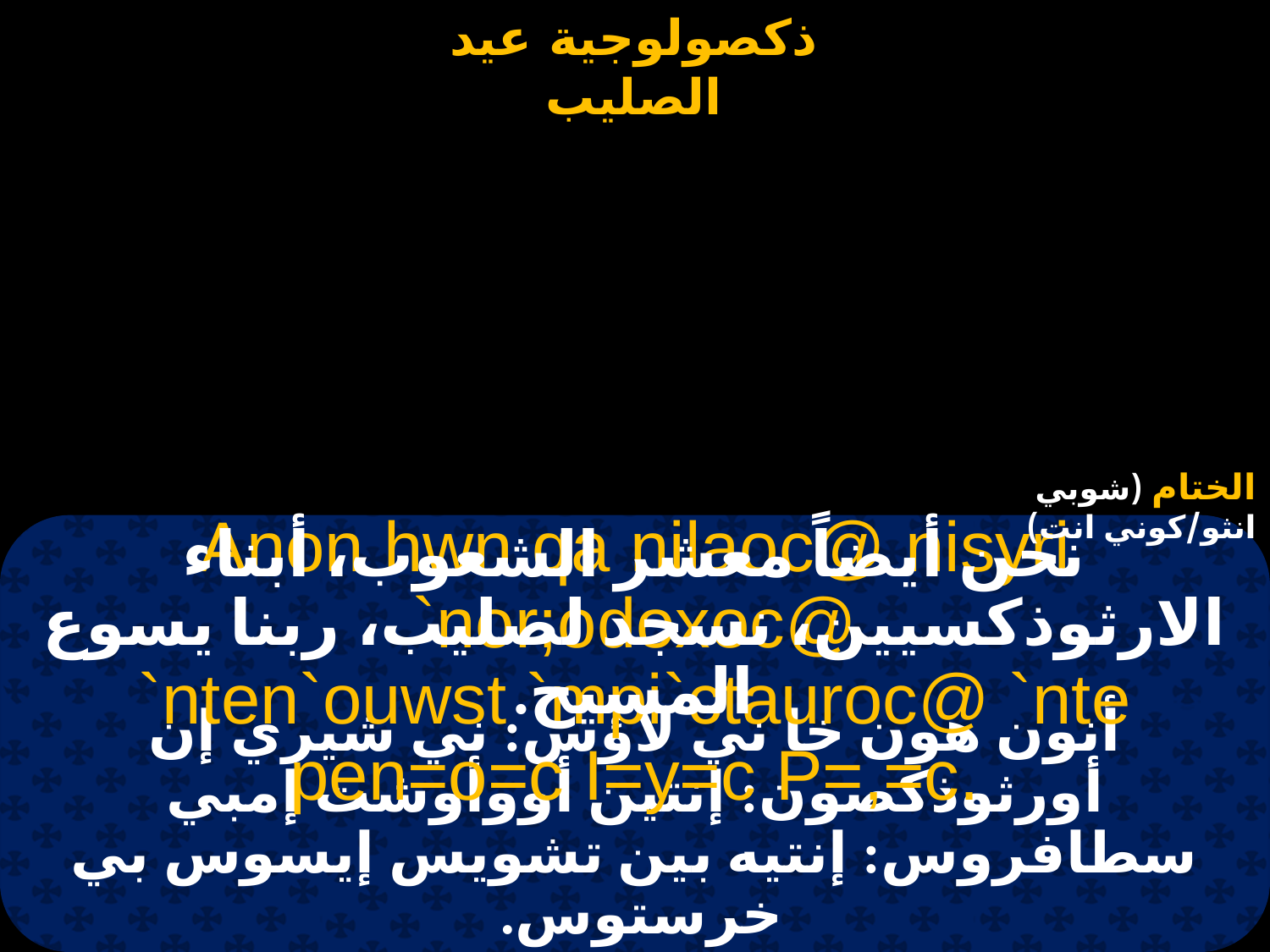

# عيد الصليب
الختام (شوبي انثو/كوني انت)
نحن أيضاً معشر الشعوب، أبناء الارثوذكسيين، نسجد لصليب، ربنا يسوع المسيح.
Anon hwn qa nilaoc@ nisyri `nor;odoxoc@
`nten`ouwst `mpi`ctauroc@ `nte pen=o=c I=y=c P=,=c.
أنون هون خا ني لاؤس: ني شيري إن أورثوذكصون: إنتين أووأوشت إمبي سطافروس: إنتيه بين تشويس إيسوس بي خرستوس.